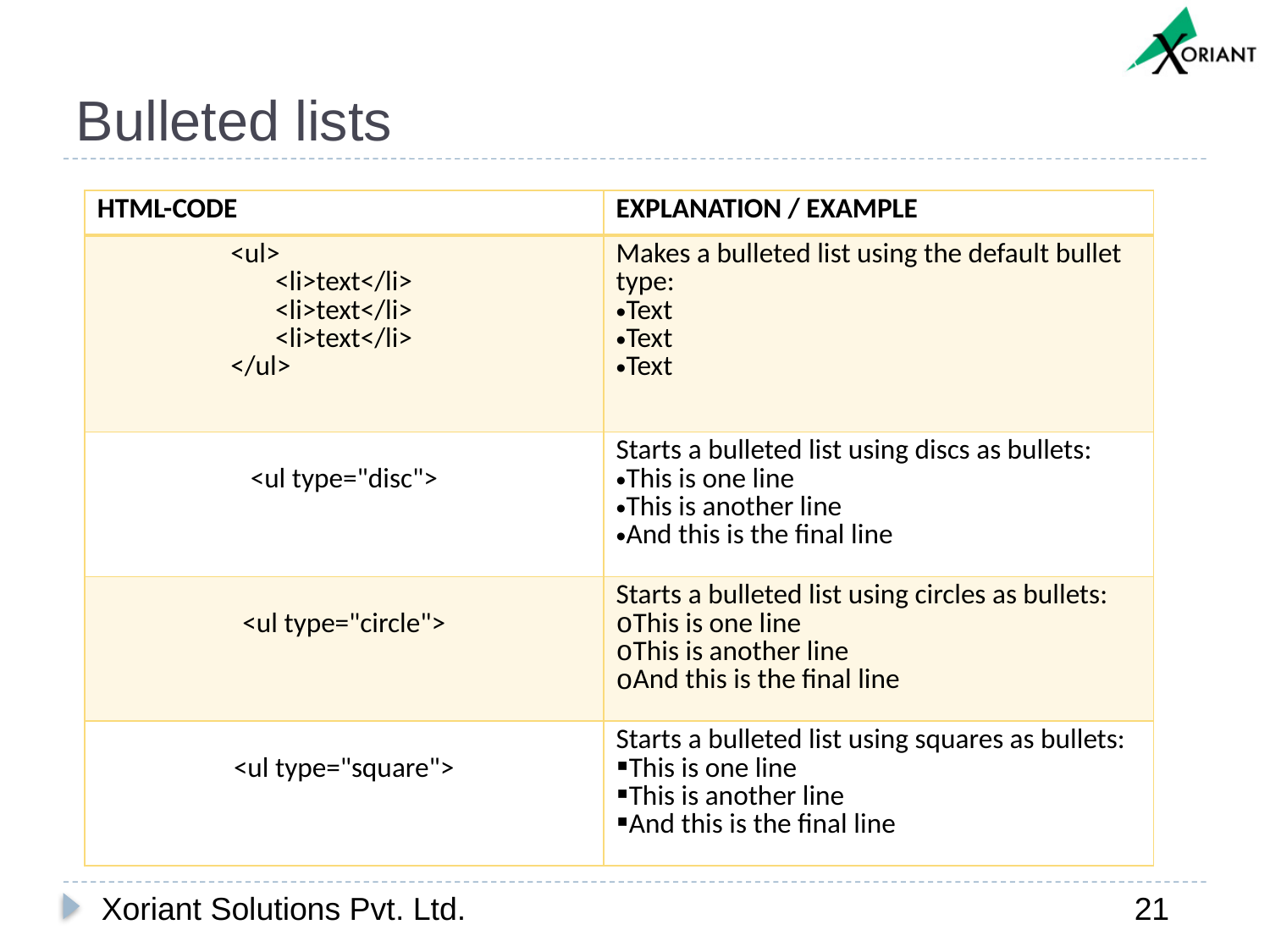

# Bulleted lists
| HTML-CODE | EXPLANATION / EXAMPLE |
| --- | --- |
| <ul> <li>text</li> <li>text</li> <li>text</li> </ul> | Makes a bulleted list using the default bullet type: Text Text Text |
| <ul type="disc"> | Starts a bulleted list using discs as bullets: This is one line This is another line And this is the final line |
| <ul type="circle"> | Starts a bulleted list using circles as bullets: This is one line This is another line And this is the final line |
| <ul type="square"> | Starts a bulleted list using squares as bullets: This is one line This is another line And this is the final line |
Xoriant Solutions Pvt. Ltd.
21